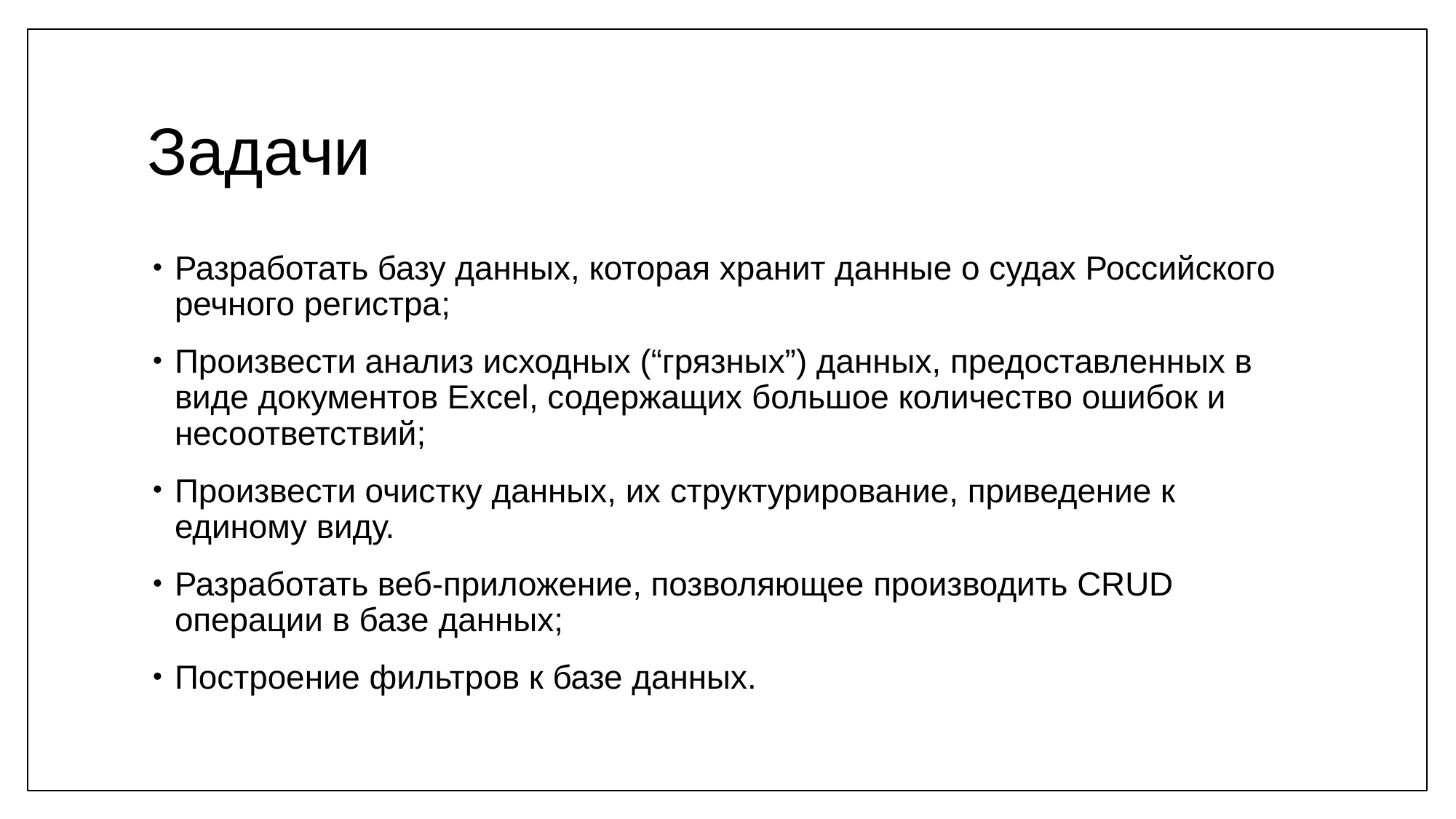

# Задачи
Разработать базу данных, которая хранит данные о судах Российского речного регистра;
Произвести анализ исходных (“грязных”) данных, предоставленных в виде документов Excel, содержащих большое количество ошибок и несоответствий;
Произвести очистку данных, их структурирование, приведение к единому виду.
Разработать веб-приложение, позволяющее производить CRUD операции в базе данных;
Построение фильтров к базе данных.